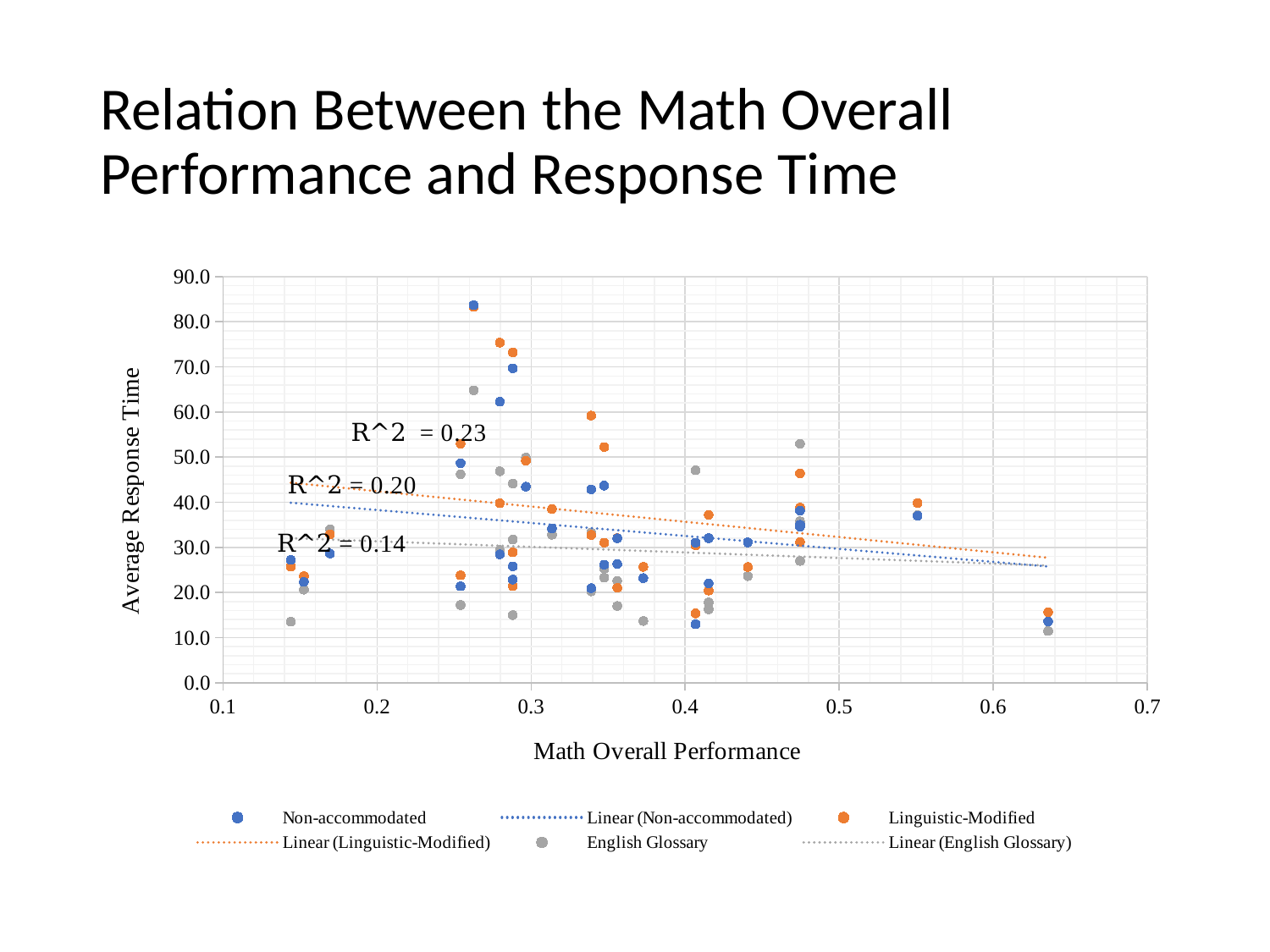

# Relation Between the Math Overall Performance and Response Time

### Chart

| Category | Non-accommodated | Linguistic-Modified | English Glossary |
|---|---|---|---|